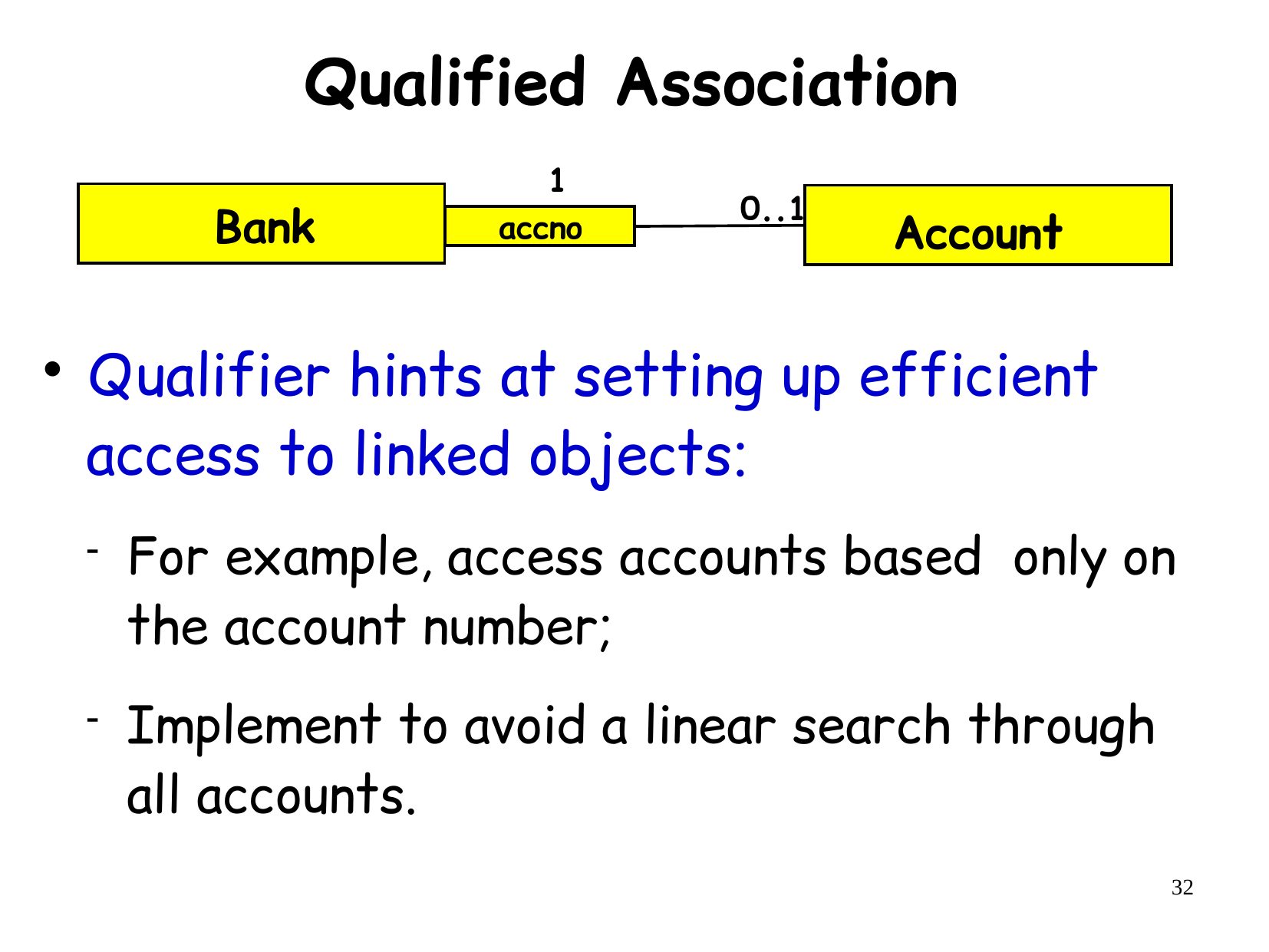

Qualified Association
1

0..1
Bank
Account

accno

Qualifier hints at setting up efficient access to linked objects:
For example, access accounts based  only on the account number;
Implement to avoid a linear search through all accounts.